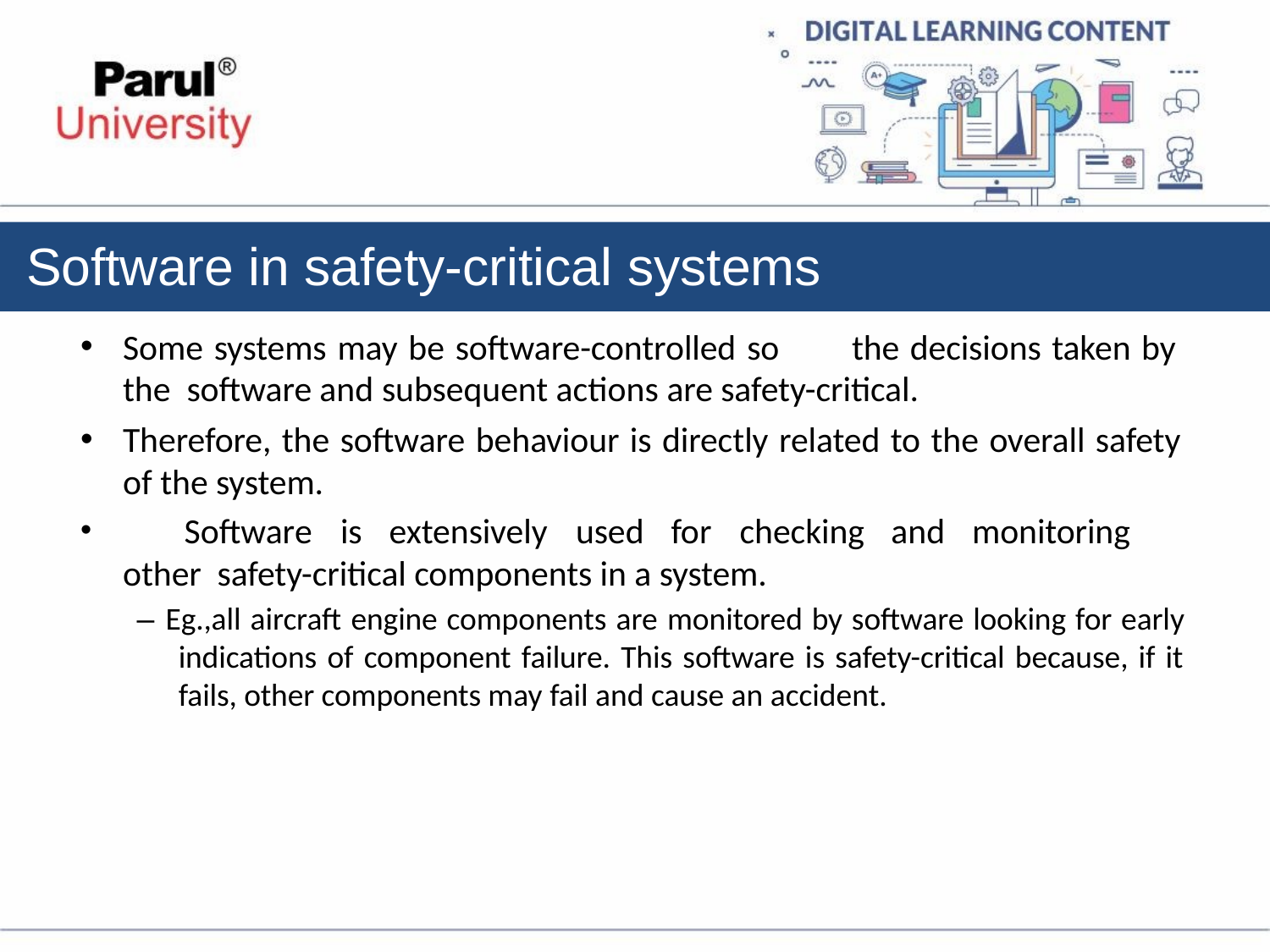

# Software in safety-critical systems
Some systems may be software-controlled so	the decisions taken by the  software and subsequent actions are safety-critical.
Therefore, the software behaviour is directly related to the overall safety  of the system.
	Software	is	extensively	used	for	checking	and	monitoring	other  safety-critical components in a system.
– Eg.,all aircraft engine components are monitored by software looking for early  indications of component failure. This software is safety-critical because, if it  fails, other components may fail and cause an accident.